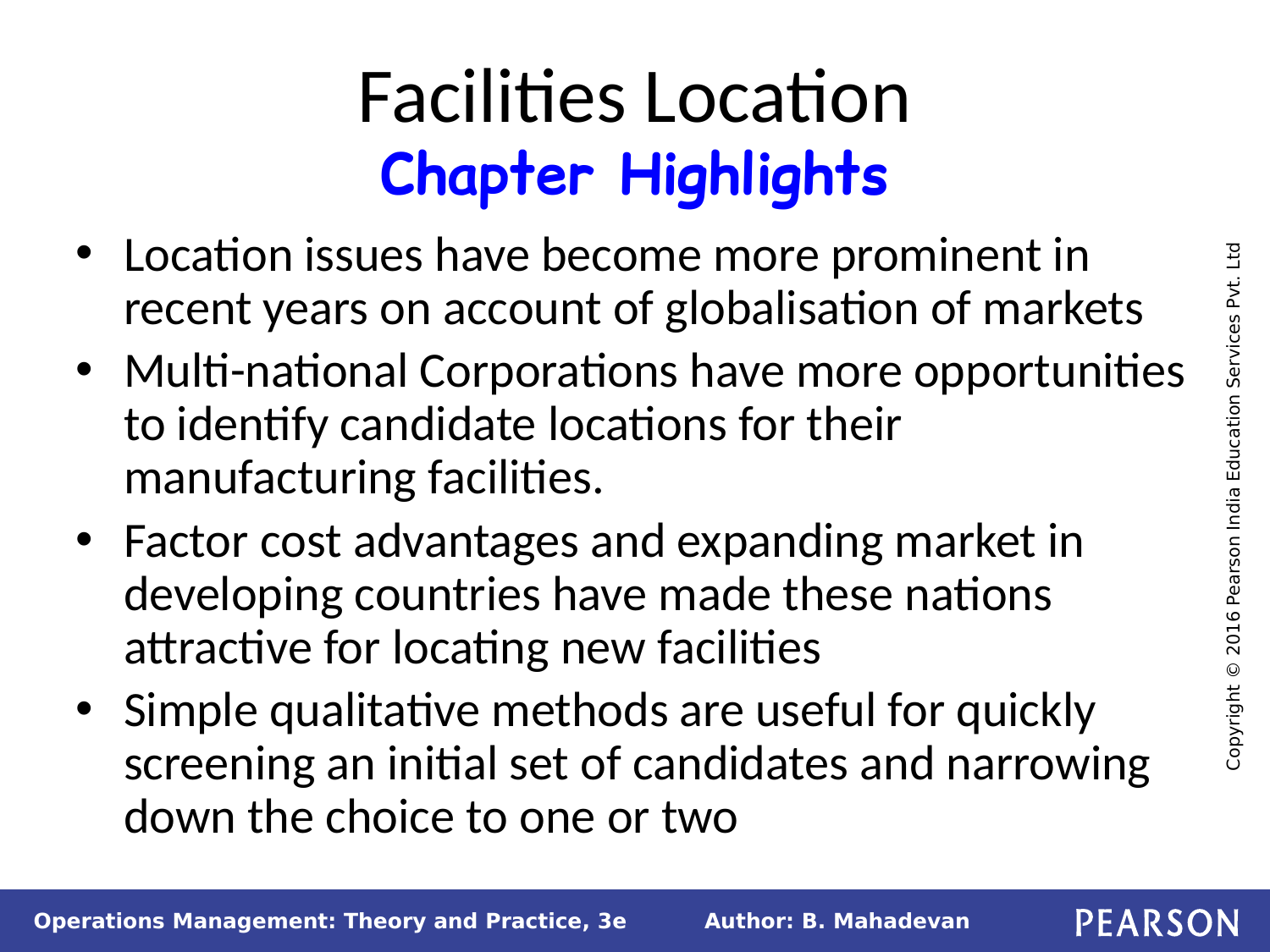

# Facilities Location Chapter Highlights
Location issues have become more prominent in recent years on account of globalisation of markets
Multi-national Corporations have more opportunities to identify candidate locations for their manufacturing facilities.
Factor cost advantages and expanding market in developing countries have made these nations attractive for locating new facilities
Simple qualitative methods are useful for quickly screening an initial set of candidates and narrowing down the choice to one or two